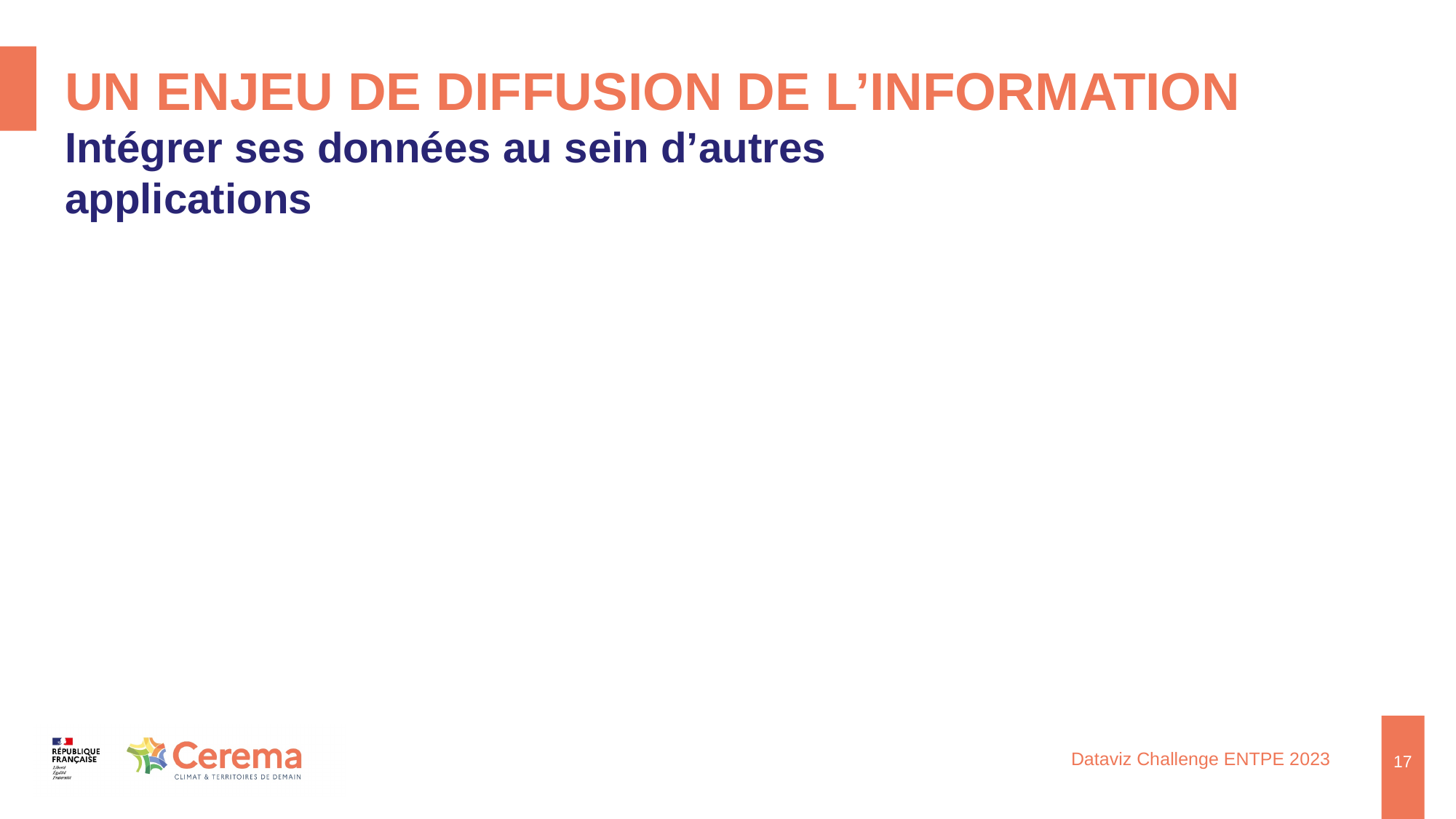

# Un enjeu de diffusion de l’information
Intégrer ses données au sein d’autres applications
17
Dataviz Challenge ENTPE 2023